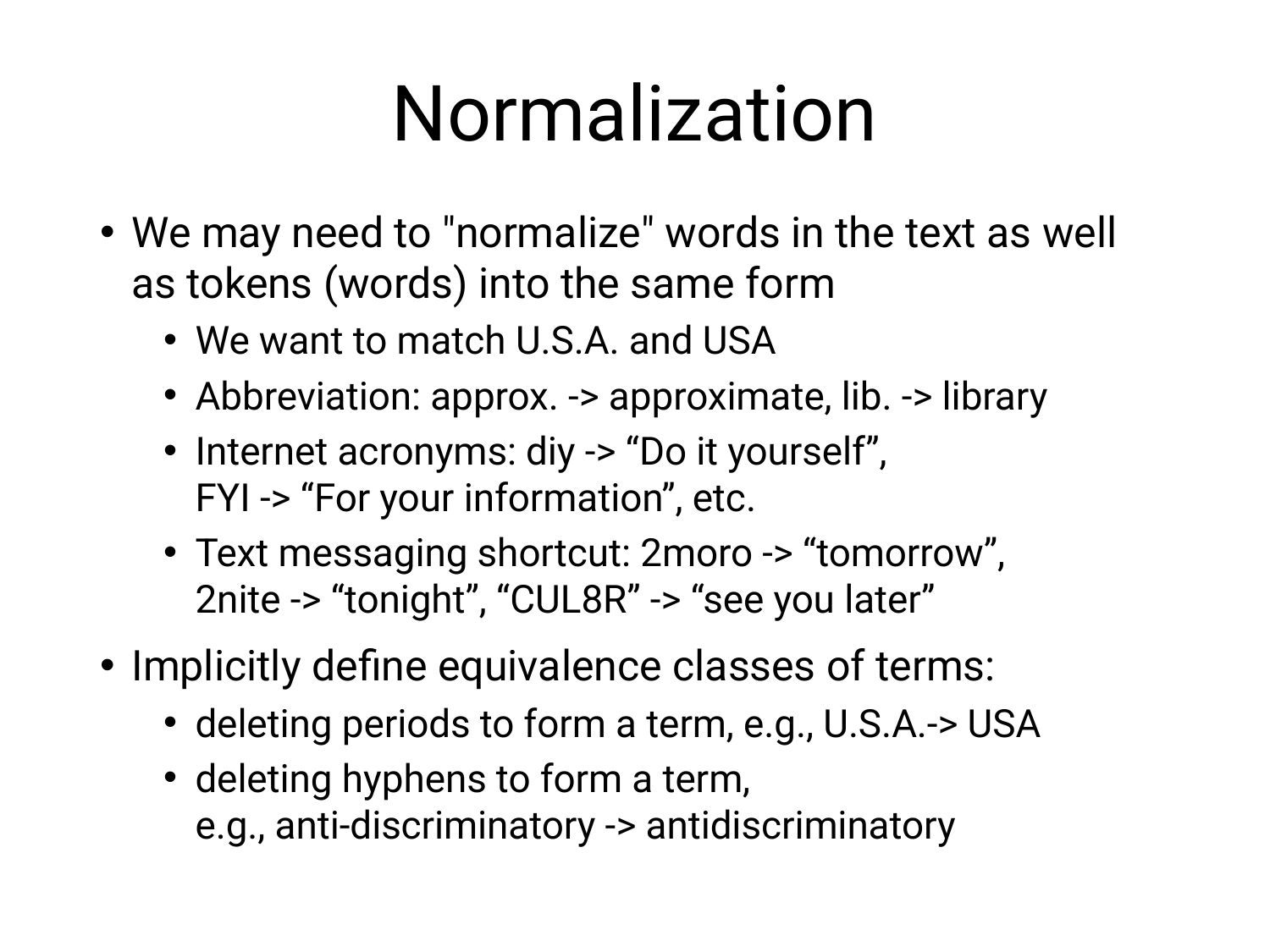

# Normalization
We may need to "normalize" words in the text as well as tokens (words) into the same form
We want to match U.S.A. and USA
Abbreviation: approx. -> approximate, lib. -> library
Internet acronyms: diy -> “Do it yourself”,
FYI -> “For your information”, etc.
Text messaging shortcut: 2moro -> “tomorrow”,
2nite -> “tonight”, “CUL8R” -> “see you later”
Implicitly define equivalence classes of terms:
deleting periods to form a term, e.g., U.S.A.-> USA
deleting hyphens to form a term,
e.g., anti-discriminatory -> antidiscriminatory